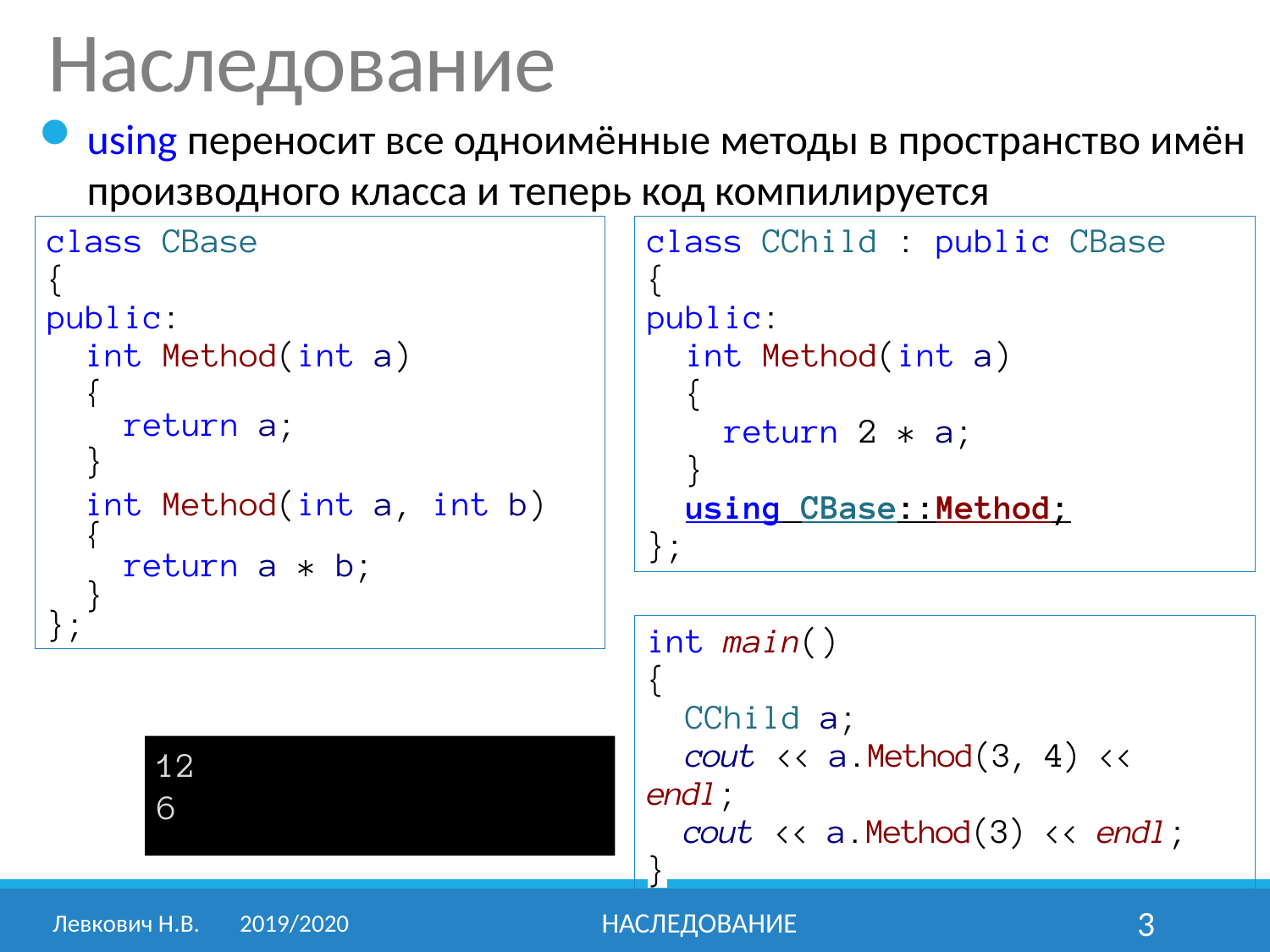

Наследование
using переносит все одноимённые методы в пространство имён производного класса и теперь код компилируется
class CBase
{
public:
  int Method(int a)
  {
    return a;
  }
  int Method(int a, int b)
  {
    return a * b;
  }
};
class CChild : public CBase
{
public:
  int Method(int a)
  {
    return 2 * a;
  }
  using CBase::Method;
};
int main()
{
  CChild a;
  cout << a.Method(3, 4) << endl;
  cout << a.Method(3) << endl;
}
12
6
Левкович Н.В.	2019/2020
Наследование
3